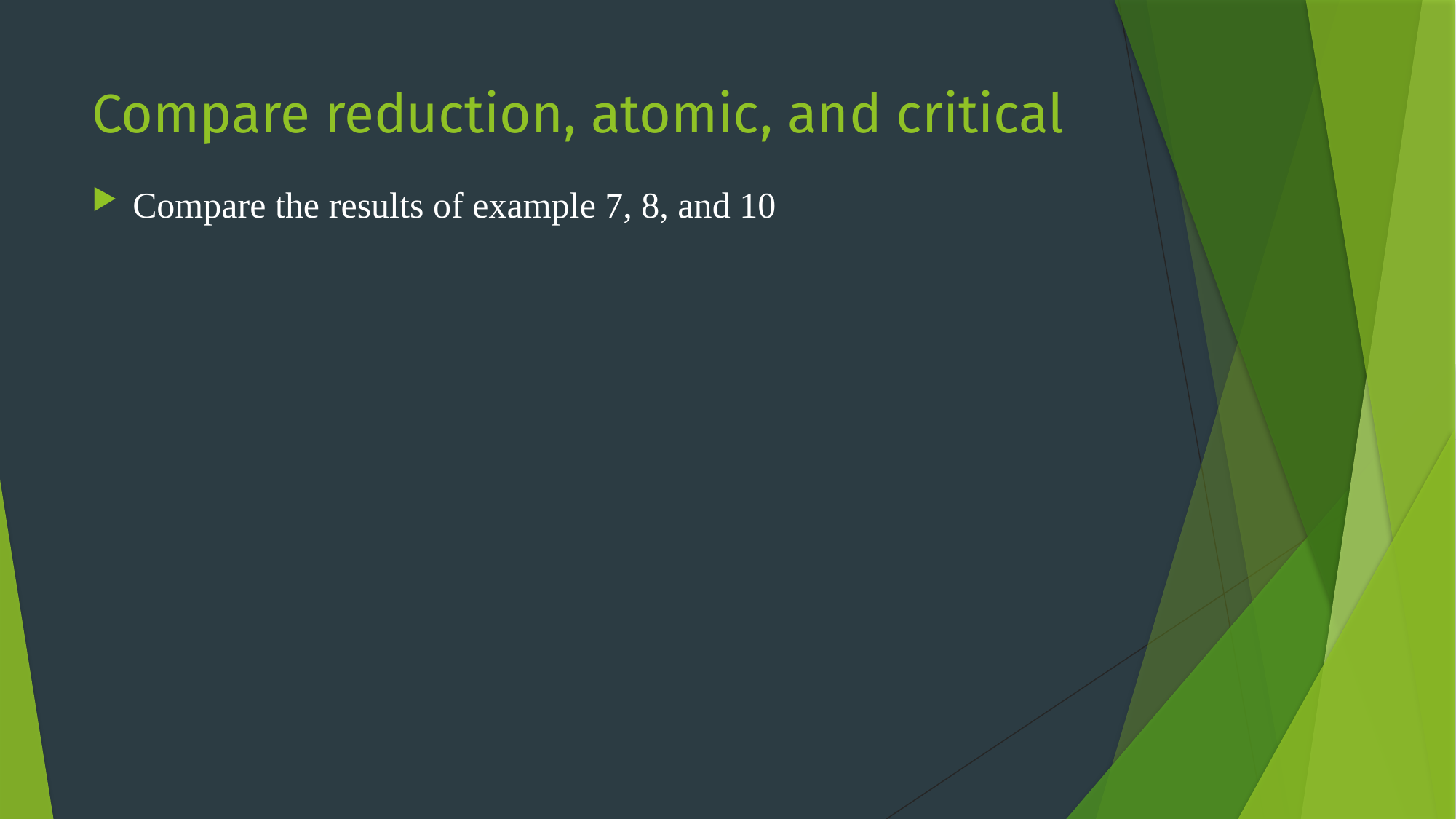

# Compare reduction, atomic, and critical
Compare the results of example 7, 8, and 10